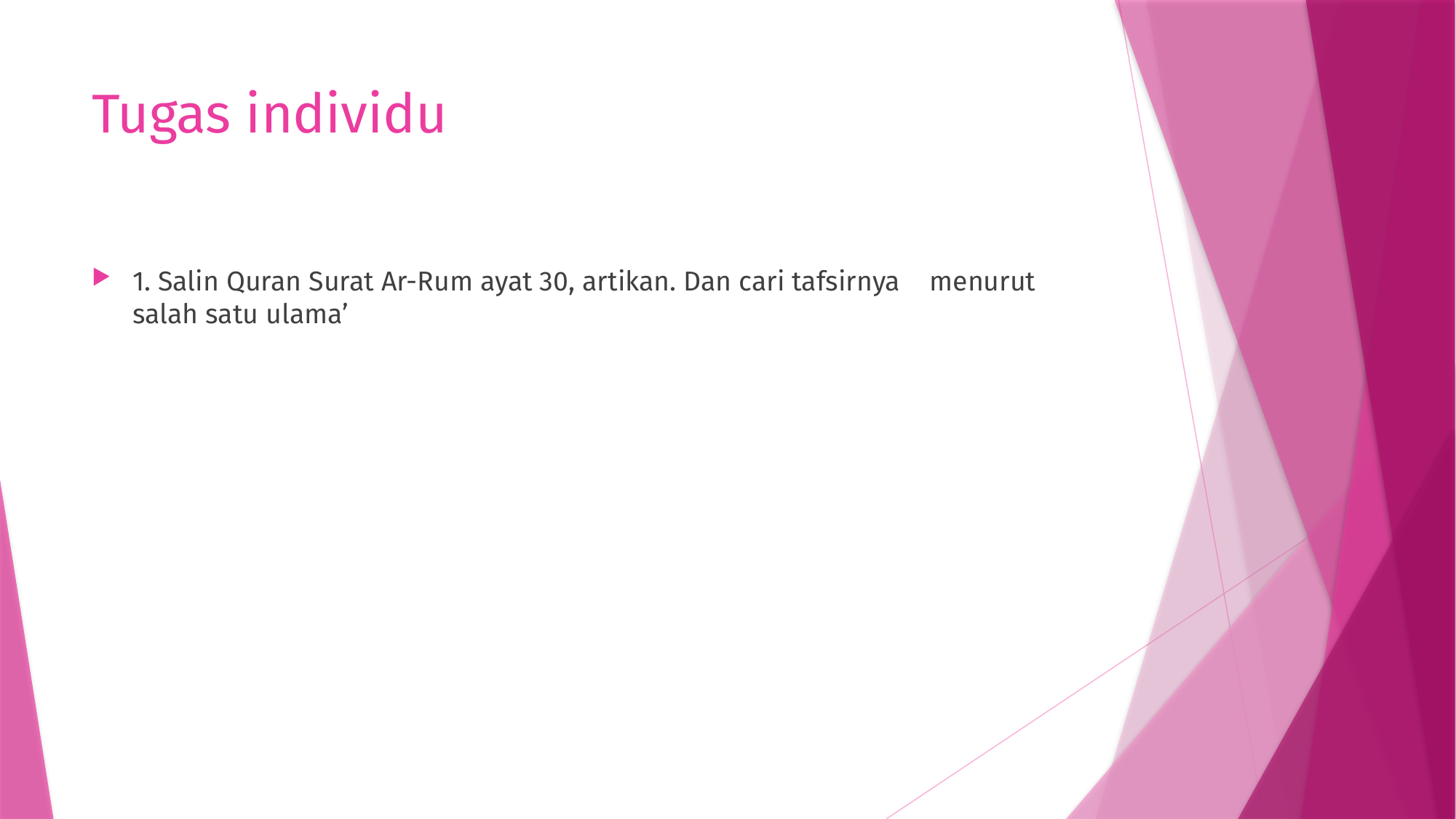

# Tugas individu
1. Salin Quran Surat Ar-Rum ayat 30, artikan. Dan cari tafsirnya    menurut salah satu ulama’